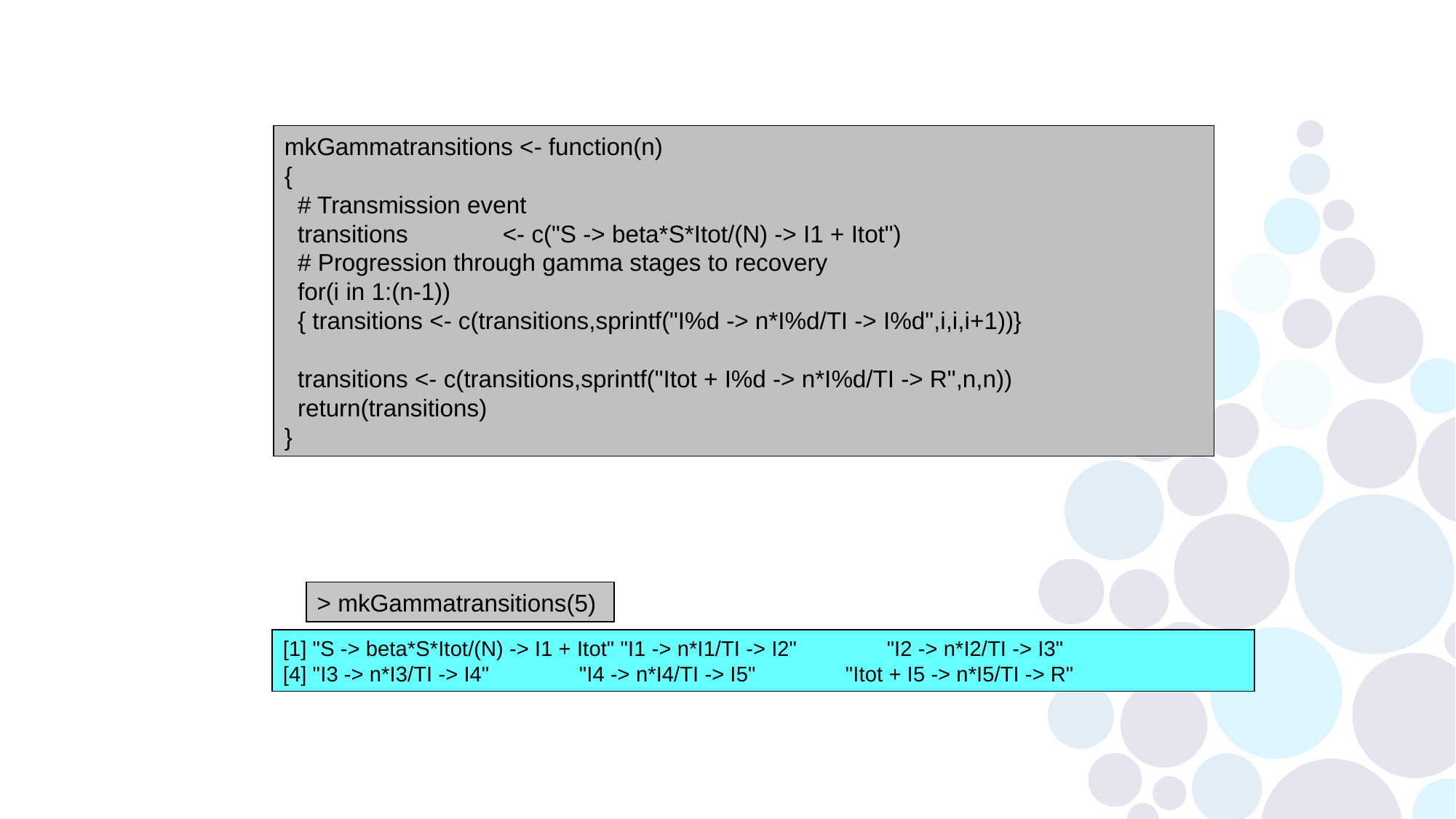

mkGammatransitions <- function(n)
{
  # Transmission event
  transitions    	<- c("S -> beta*S*Itot/(N) -> I1 + Itot")
  # Progression through gamma stages to recovery
  for(i in 1:(n-1))
  { transitions <- c(transitions,sprintf("I%d -> n*I%d/TI -> I%d",i,i,i+1))}

  transitions <- c(transitions,sprintf("Itot + I%d -> n*I%d/TI -> R",n,n))
  return(transitions)
}
> mkGammatransitions(5)
[1] "S -> beta*S*Itot/(N) -> I1 + Itot" "I1 -> n*I1/TI -> I2"               "I2 -> n*I2/TI -> I3"
[4] "I3 -> n*I3/TI -> I4"               "I4 -> n*I4/TI -> I5"               "Itot + I5 -> n*I5/TI -> R"